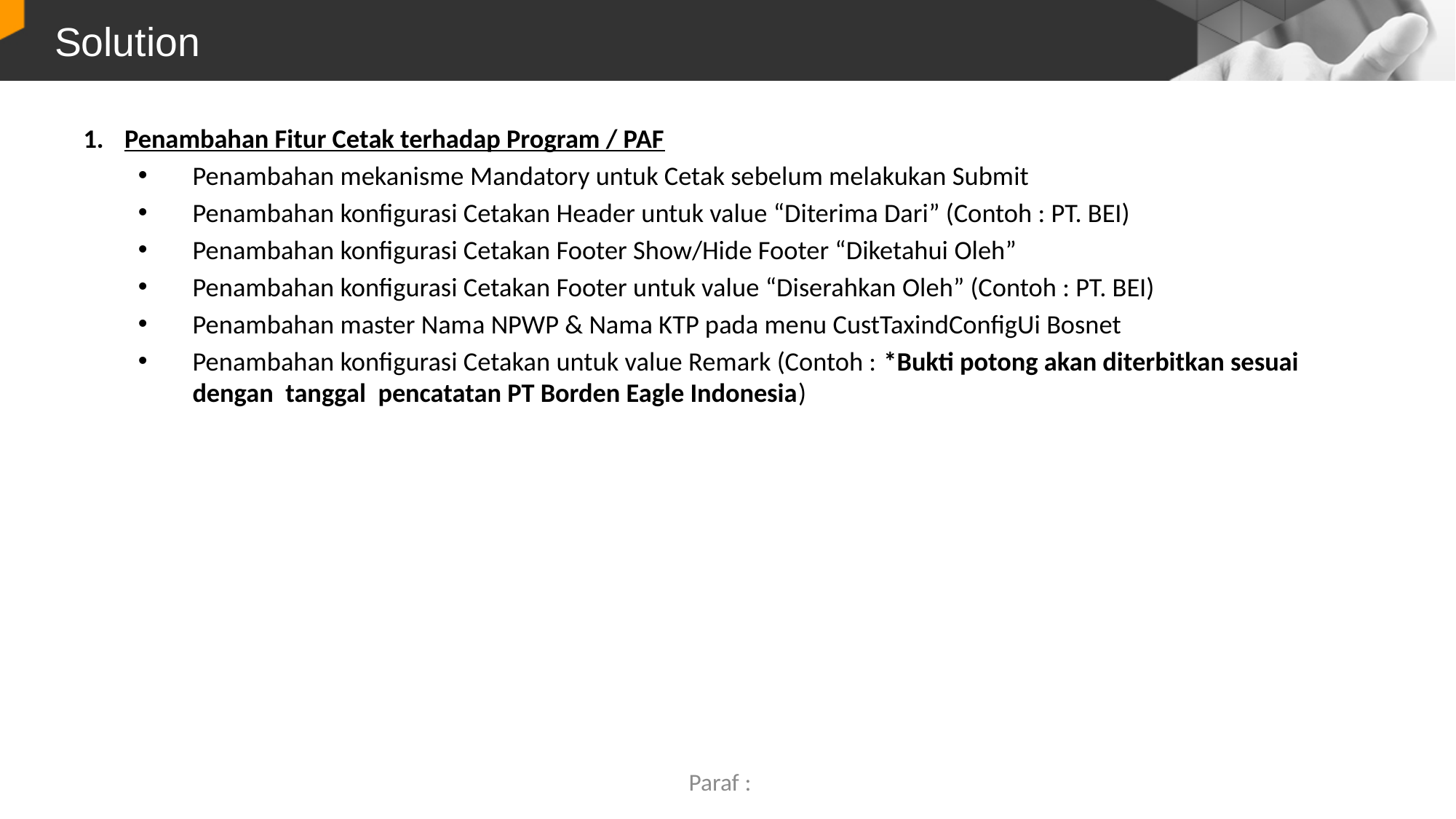

# Solution
Penambahan Fitur Cetak terhadap Program / PAF
Penambahan mekanisme Mandatory untuk Cetak sebelum melakukan Submit
Penambahan konfigurasi Cetakan Header untuk value “Diterima Dari” (Contoh : PT. BEI)
Penambahan konfigurasi Cetakan Footer Show/Hide Footer “Diketahui Oleh”
Penambahan konfigurasi Cetakan Footer untuk value “Diserahkan Oleh” (Contoh : PT. BEI)
Penambahan master Nama NPWP & Nama KTP pada menu CustTaxindConfigUi Bosnet
Penambahan konfigurasi Cetakan untuk value Remark (Contoh : *Bukti potong akan diterbitkan sesuai dengan  tanggal  pencatatan PT Borden Eagle Indonesia)

Paraf :